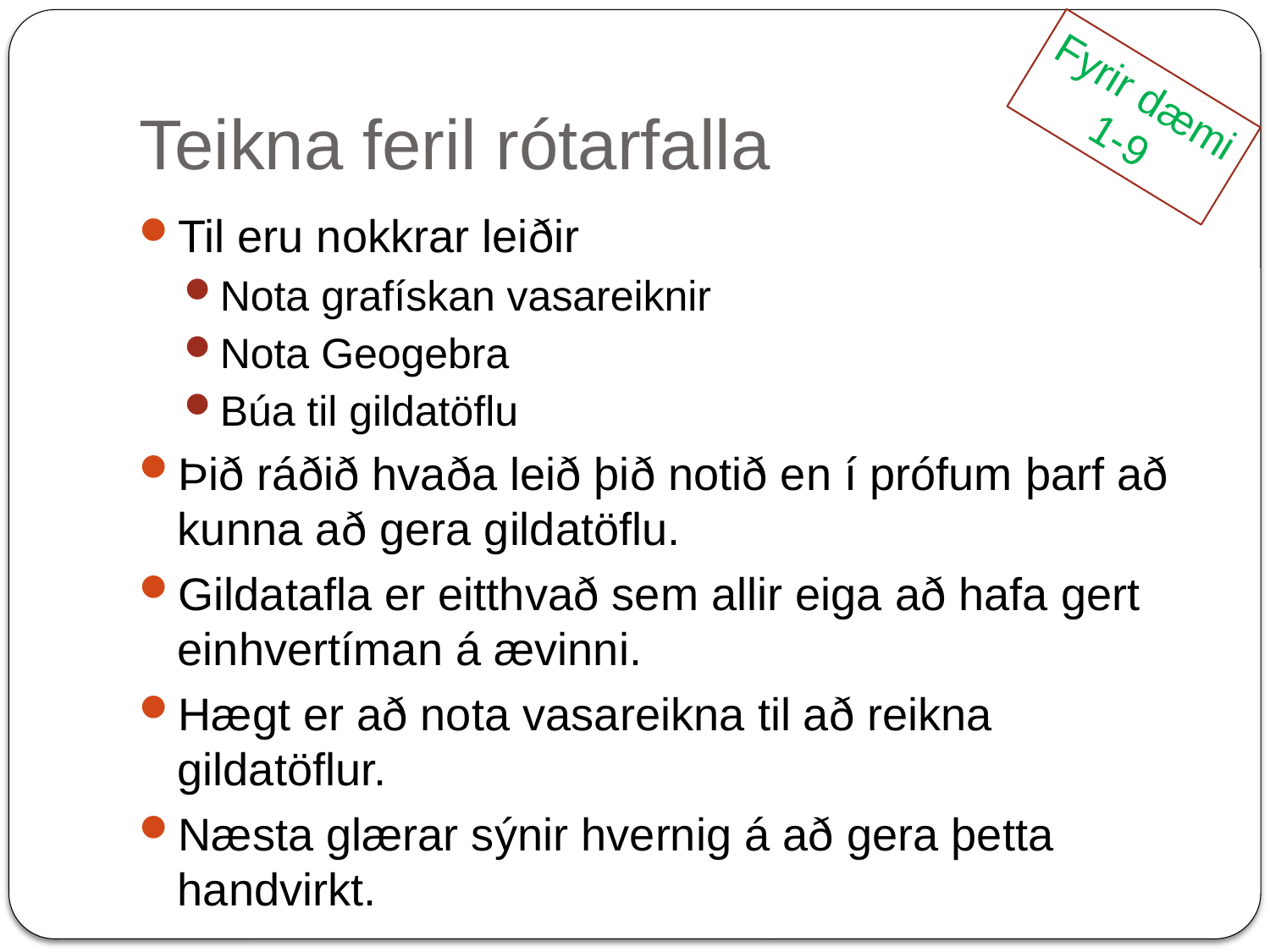

# Teikna feril rótarfalla
Fyrir dæmi
1-9
Til eru nokkrar leiðir
Nota grafískan vasareiknir
Nota Geogebra
Búa til gildatöflu
Þið ráðið hvaða leið þið notið en í prófum þarf að kunna að gera gildatöflu.
Gildatafla er eitthvað sem allir eiga að hafa gert einhvertíman á ævinni.
Hægt er að nota vasareikna til að reikna gildatöflur.
Næsta glærar sýnir hvernig á að gera þetta handvirkt.